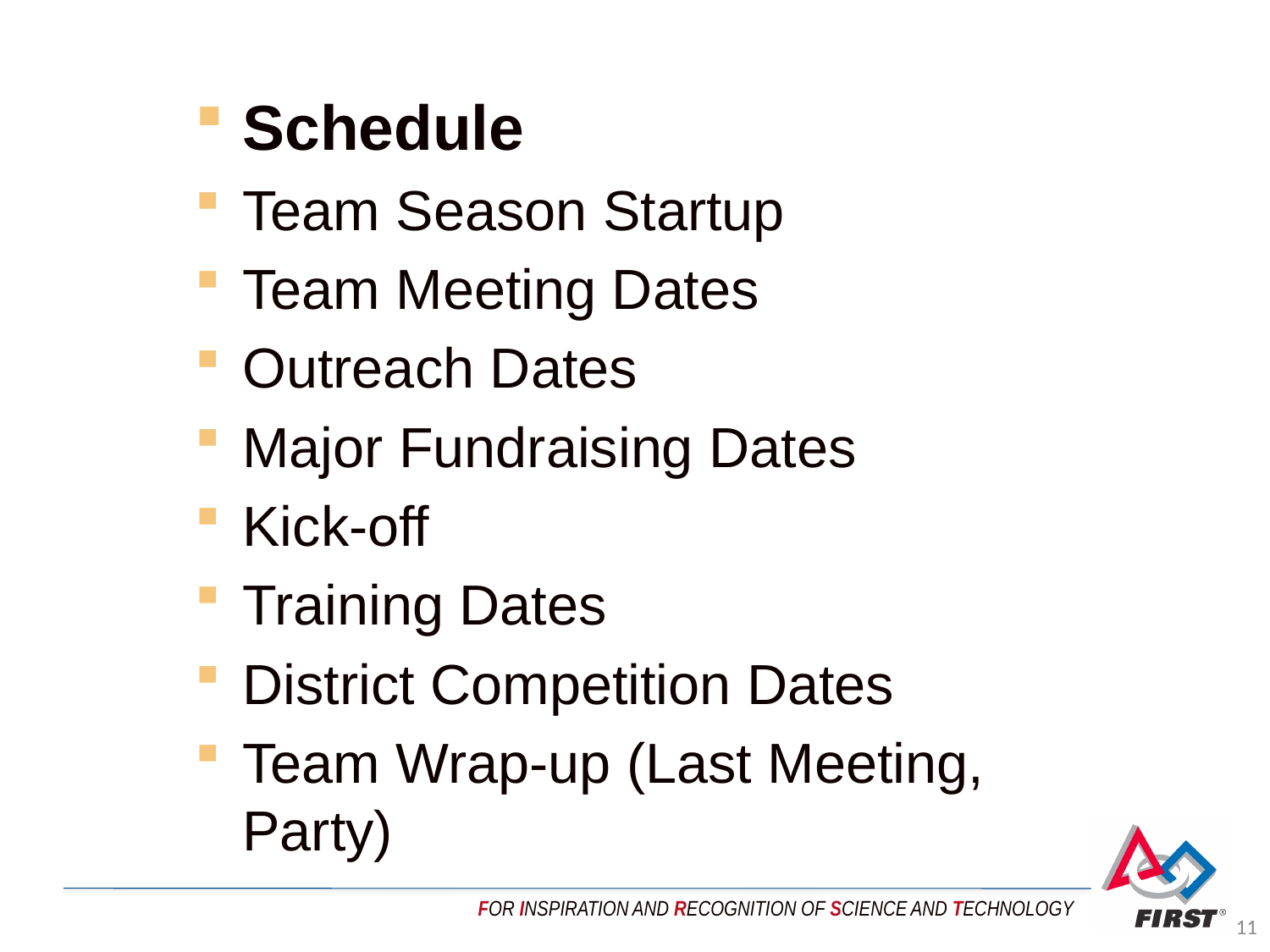

Schedule
Team Season Startup​
Team Meeting Dates​
Outreach Dates​
Major Fundraising Dates​
Kick-off​
Training Dates​
District Competition Dates​
Team Wrap-up (Last Meeting, Party)​
11